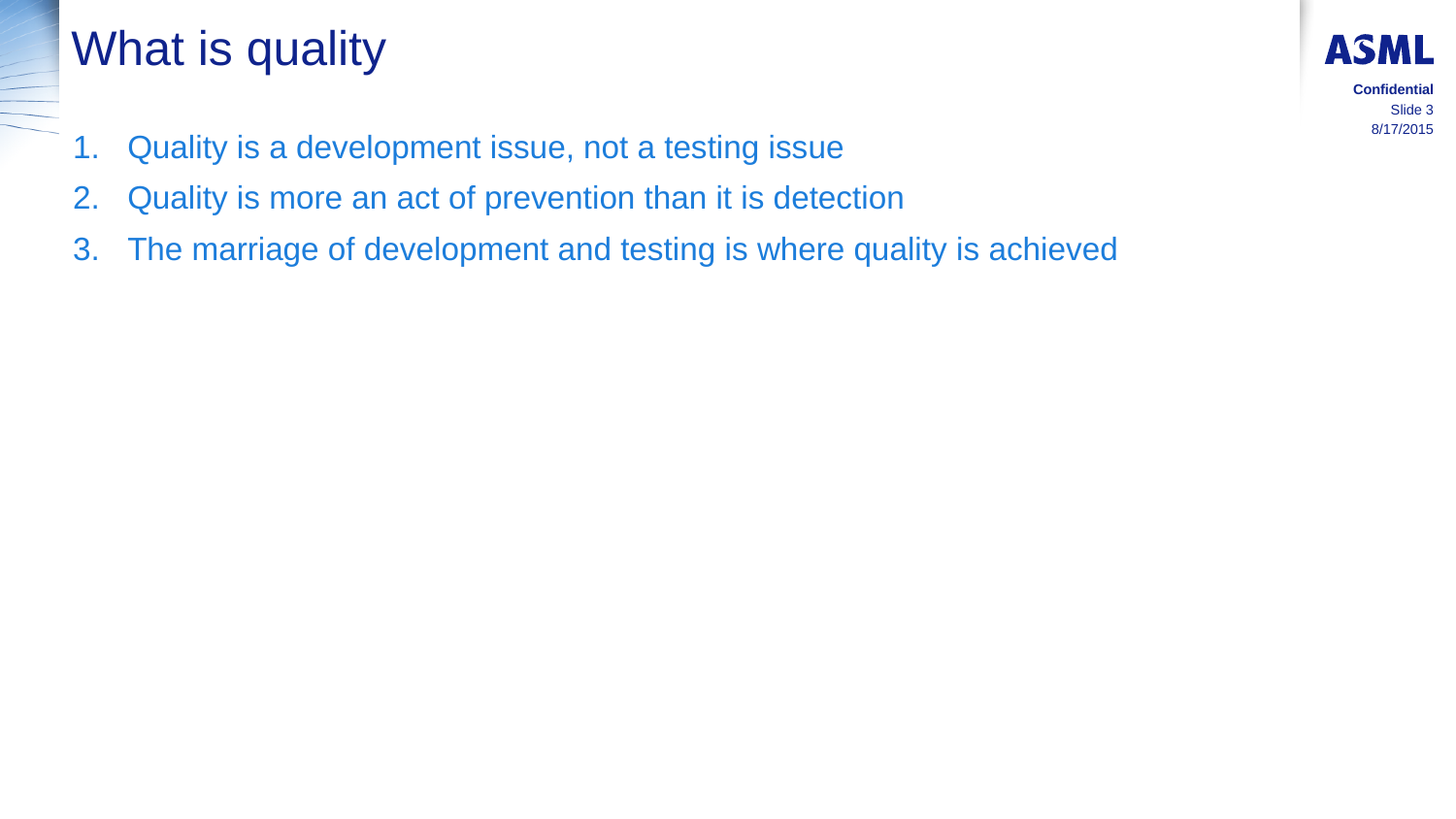

# What is quality
Confidential
Slide 3
8/17/2015
Quality is a development issue, not a testing issue
Quality is more an act of prevention than it is detection
The marriage of development and testing is where quality is achieved